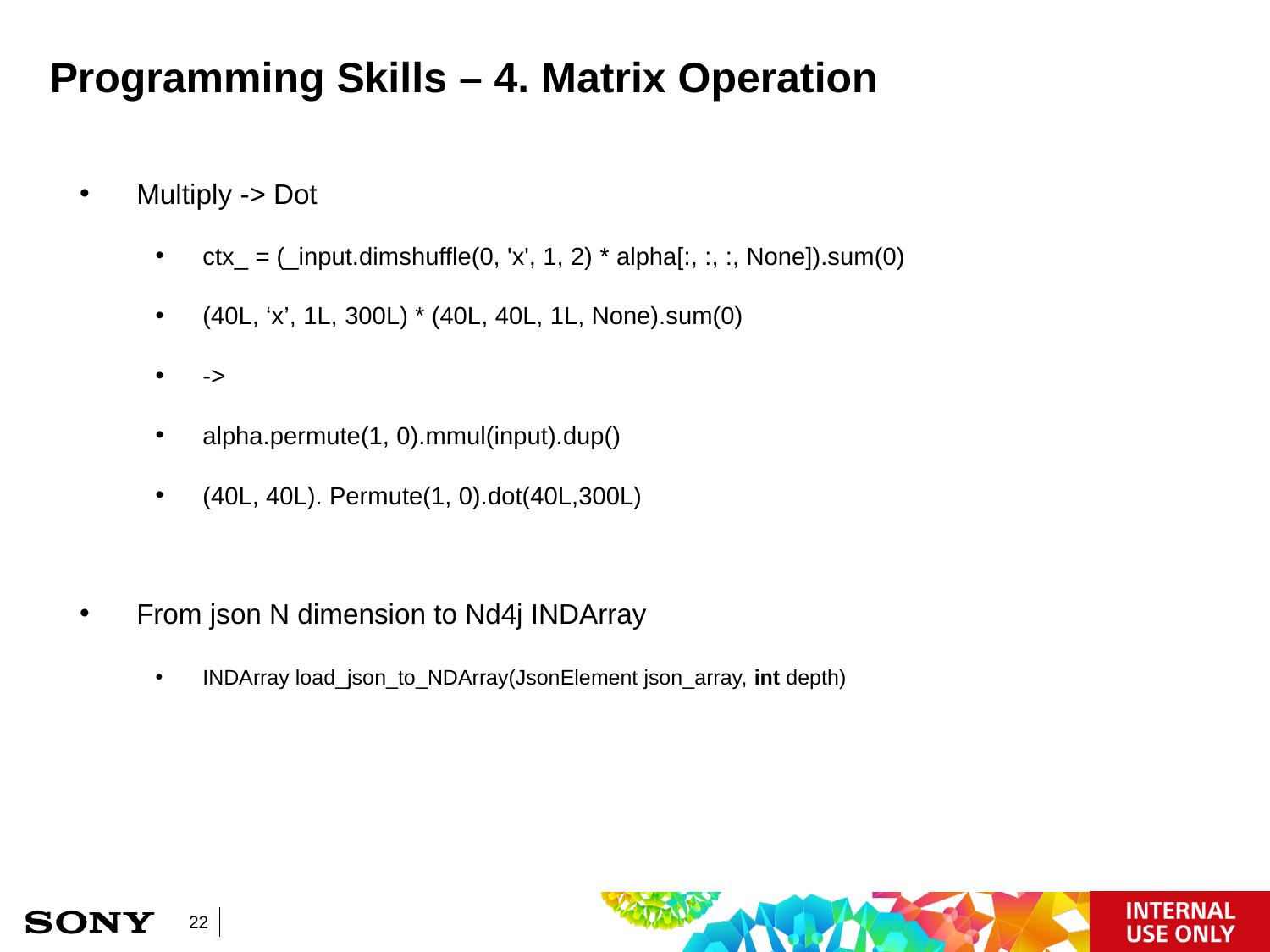

# Programming Skills – 4. Matrix Operation
Multiply -> Dot
ctx_ = (_input.dimshuffle(0, 'x', 1, 2) * alpha[:, :, :, None]).sum(0)
(40L, ‘x’, 1L, 300L) * (40L, 40L, 1L, None).sum(0)
->
alpha.permute(1, 0).mmul(input).dup()
(40L, 40L). Permute(1, 0).dot(40L,300L)

From json N dimension to Nd4j INDArray
INDArray load_json_to_NDArray(JsonElement json_array, int depth)